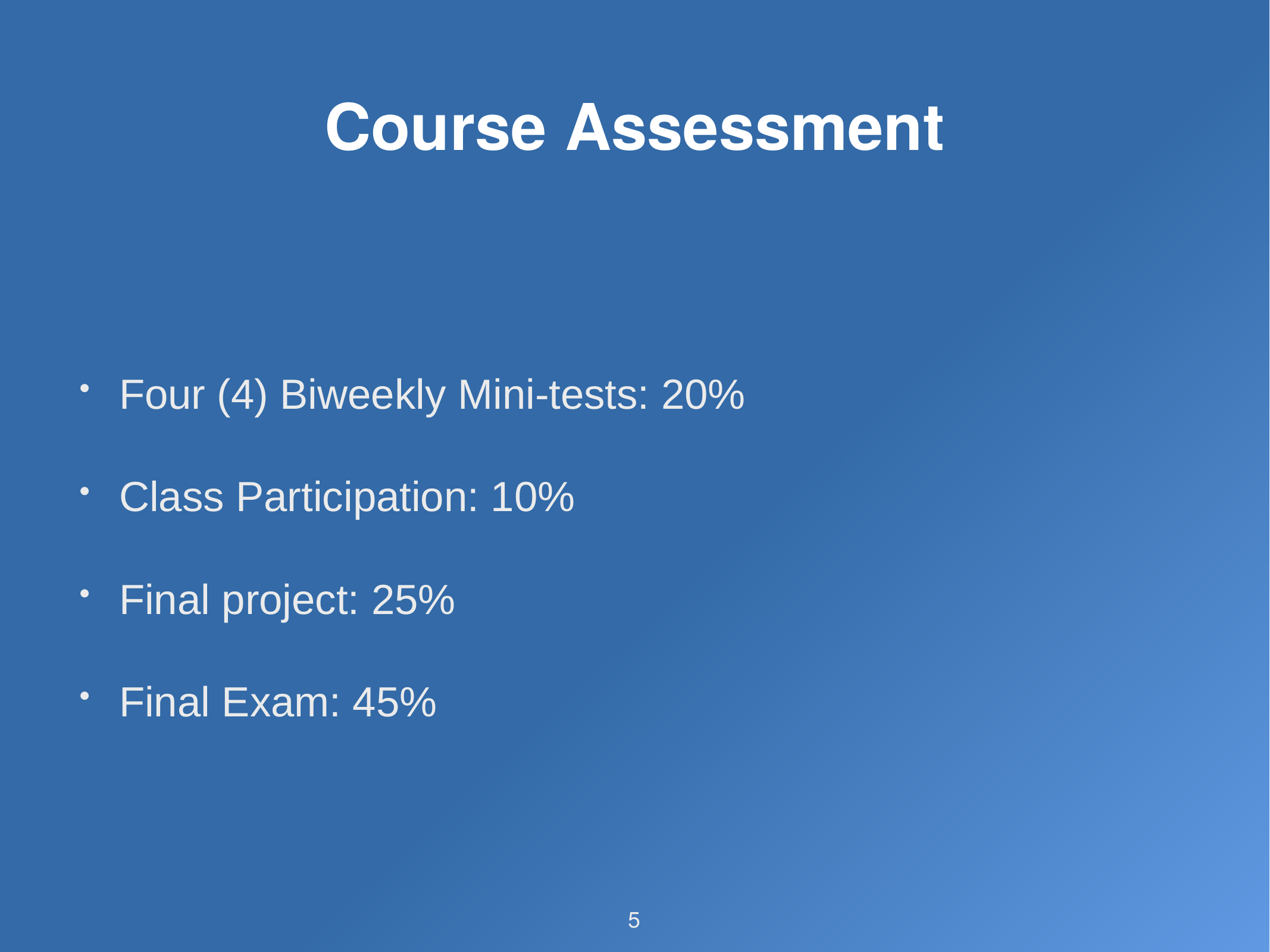

# Course Assessment
Four (4) Biweekly Mini-tests: 20%
Class Participation: 10%
Final project: 25%
Final Exam: 45%
5